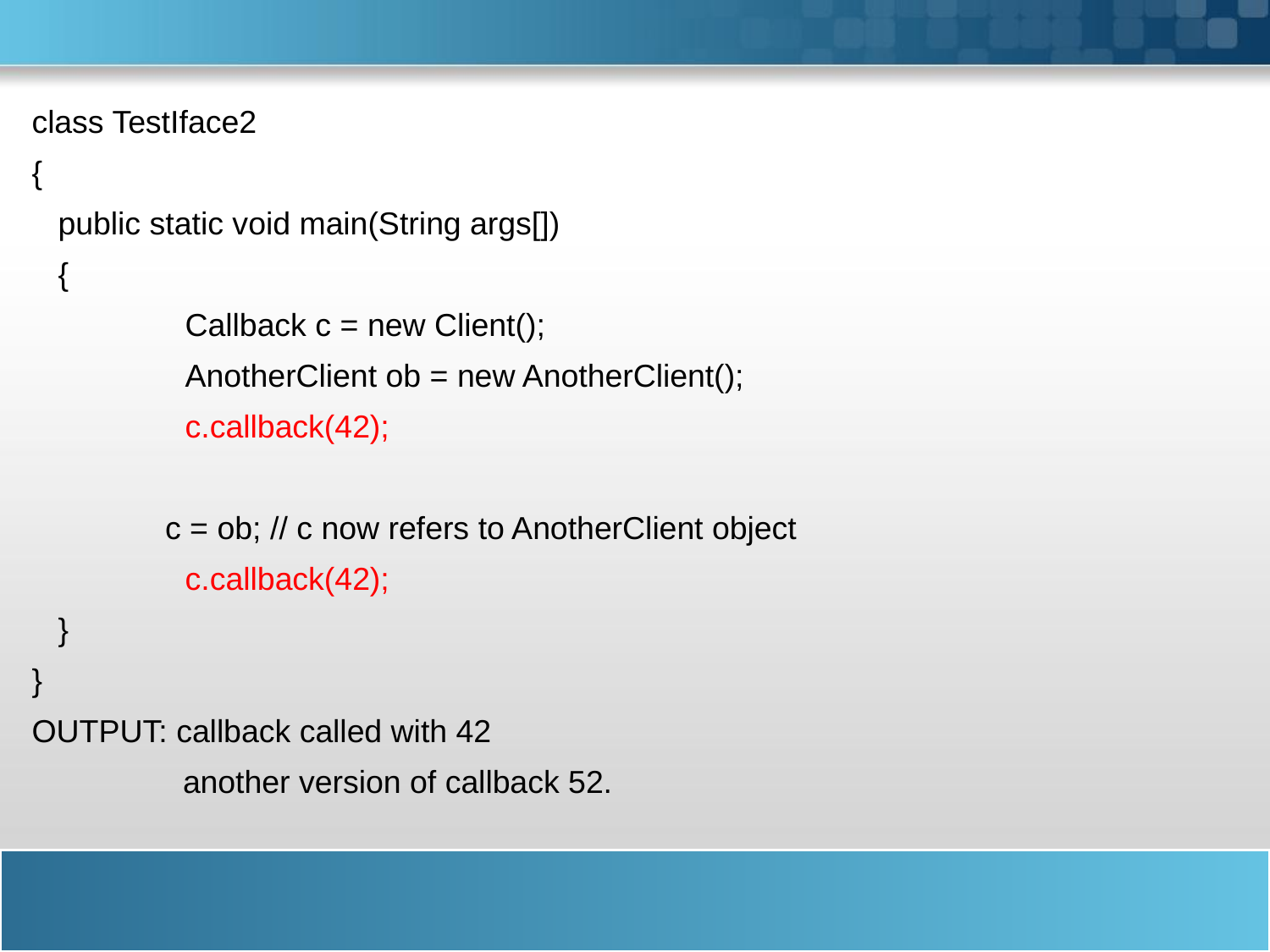

class TestIface2
{
	public static void main(String args[])
	{
		Callback c = new Client();
		AnotherClient ob = new AnotherClient();
		c.callback(42);

               c = ob; // c now refers to AnotherClient object
		c.callback(42);
	}
}
OUTPUT: callback called with 42
                 another version of callback 52.